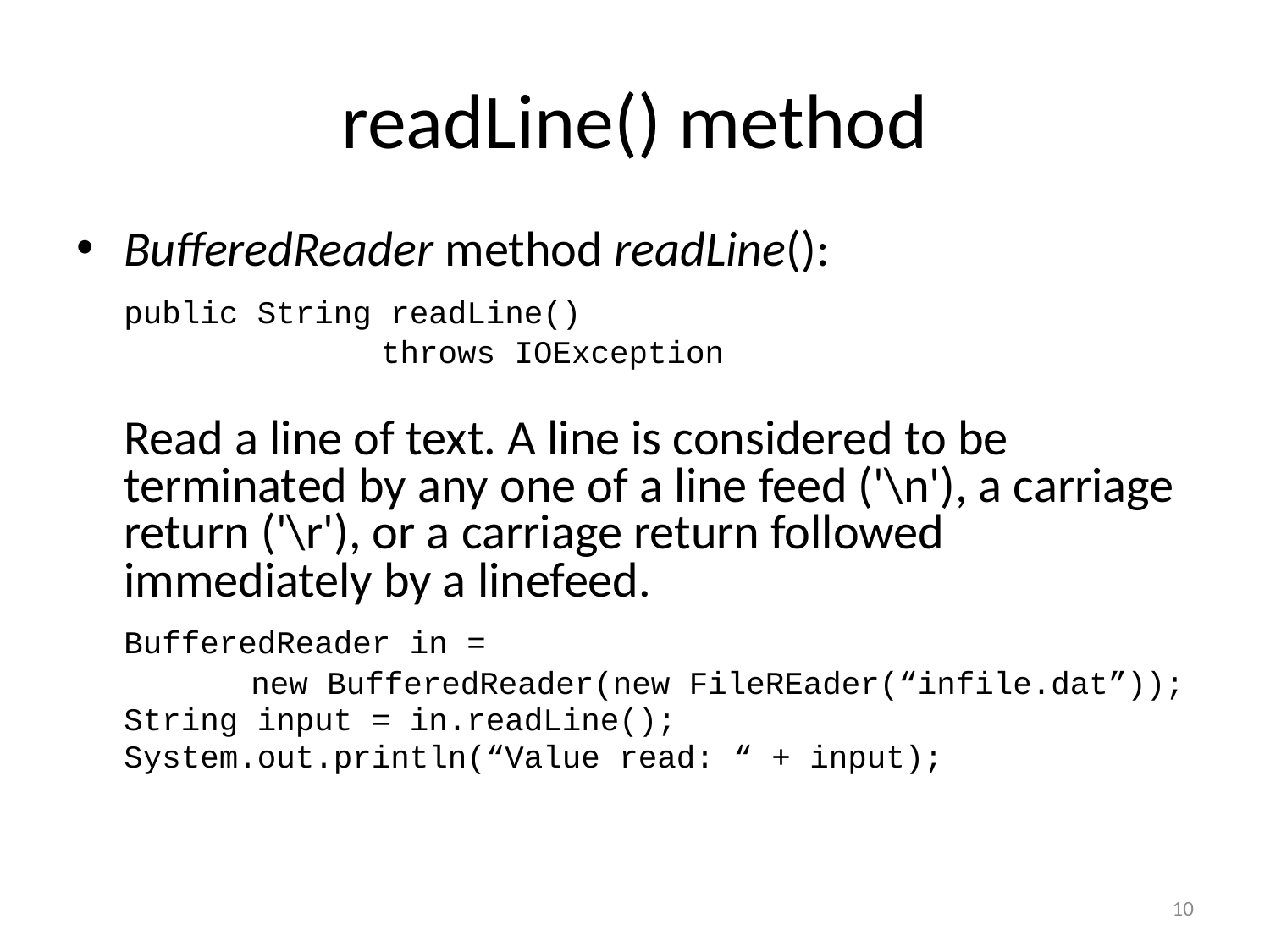

# readLine() method
BufferedReader method readLine():
	public String readLine()
                throws IOException

	Read a line of text. A line is considered to be terminated by any one of a line feed ('\n'), a carriage return ('\r'), or a carriage return followed immediately by a linefeed.
	BufferedReader in =
		new BufferedReader(new FileREader(“infile.dat”));
	String input = in.readLine();
	System.out.println(“Value read: “ + input);

10